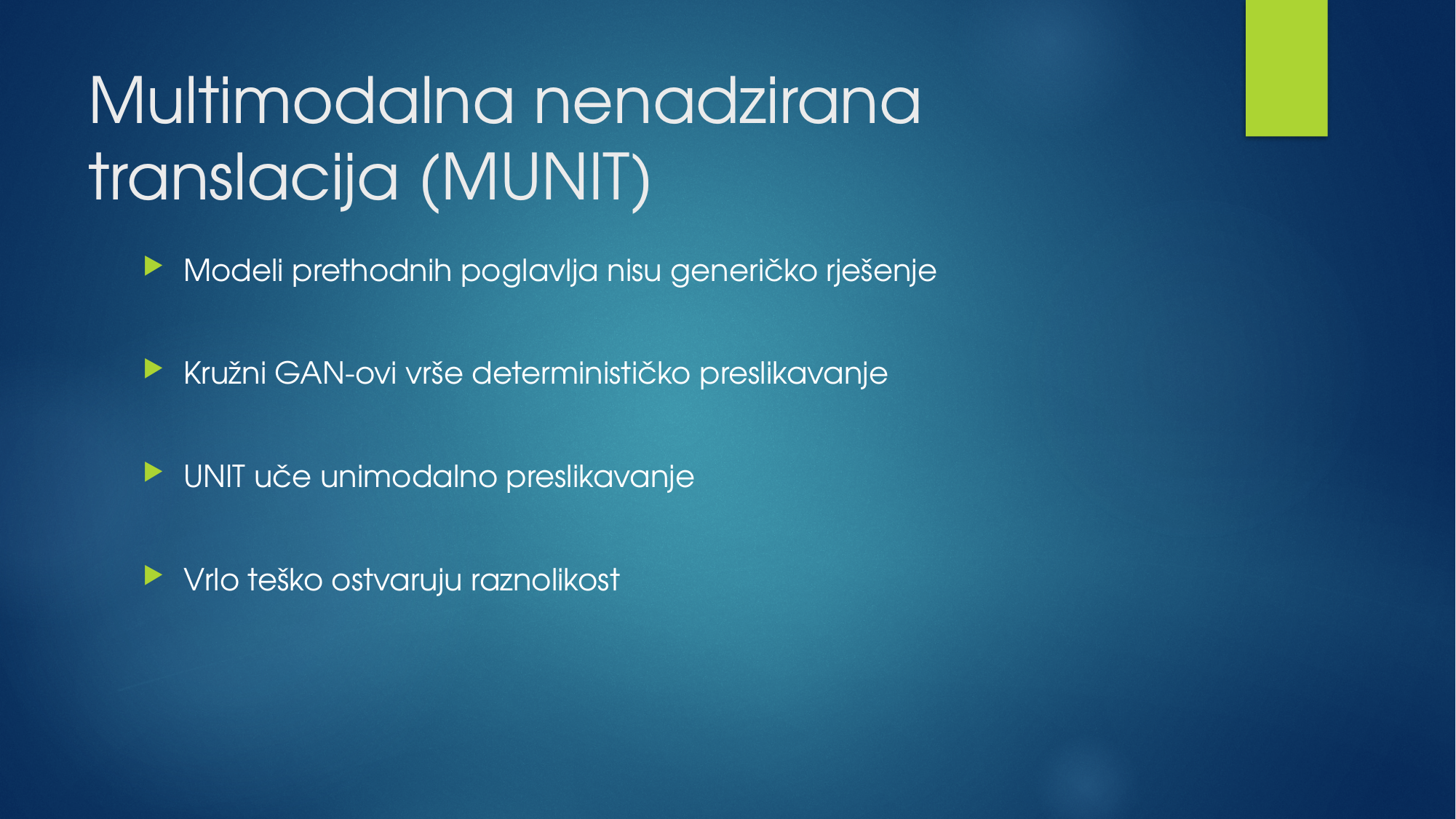

# Multimodalna nenadzirana translacija (MUNIT)
Modeli prethodnih poglavlja nisu generičko rješenje

Kružni GAN-ovi vrše determinističko preslikavanje

UNIT uče unimodalno preslikavanje

Vrlo teško ostvaruju raznolikost